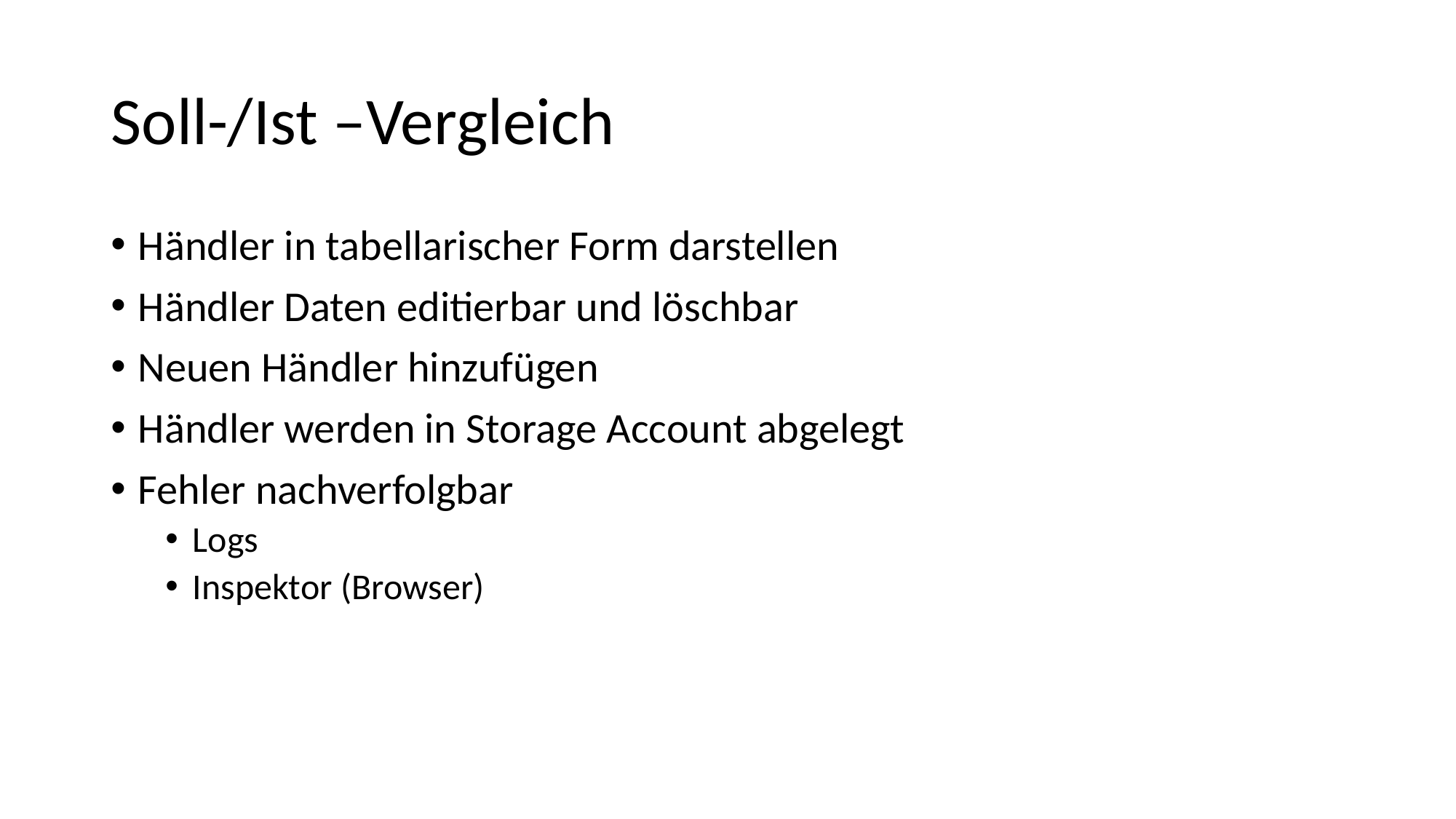

# Soll-/Ist –Vergleich
Händler in tabellarischer Form darstellen
Händler Daten editierbar und löschbar
Neuen Händler hinzufügen
Händler werden in Storage Account abgelegt
Fehler nachverfolgbar
Logs
Inspektor (Browser)